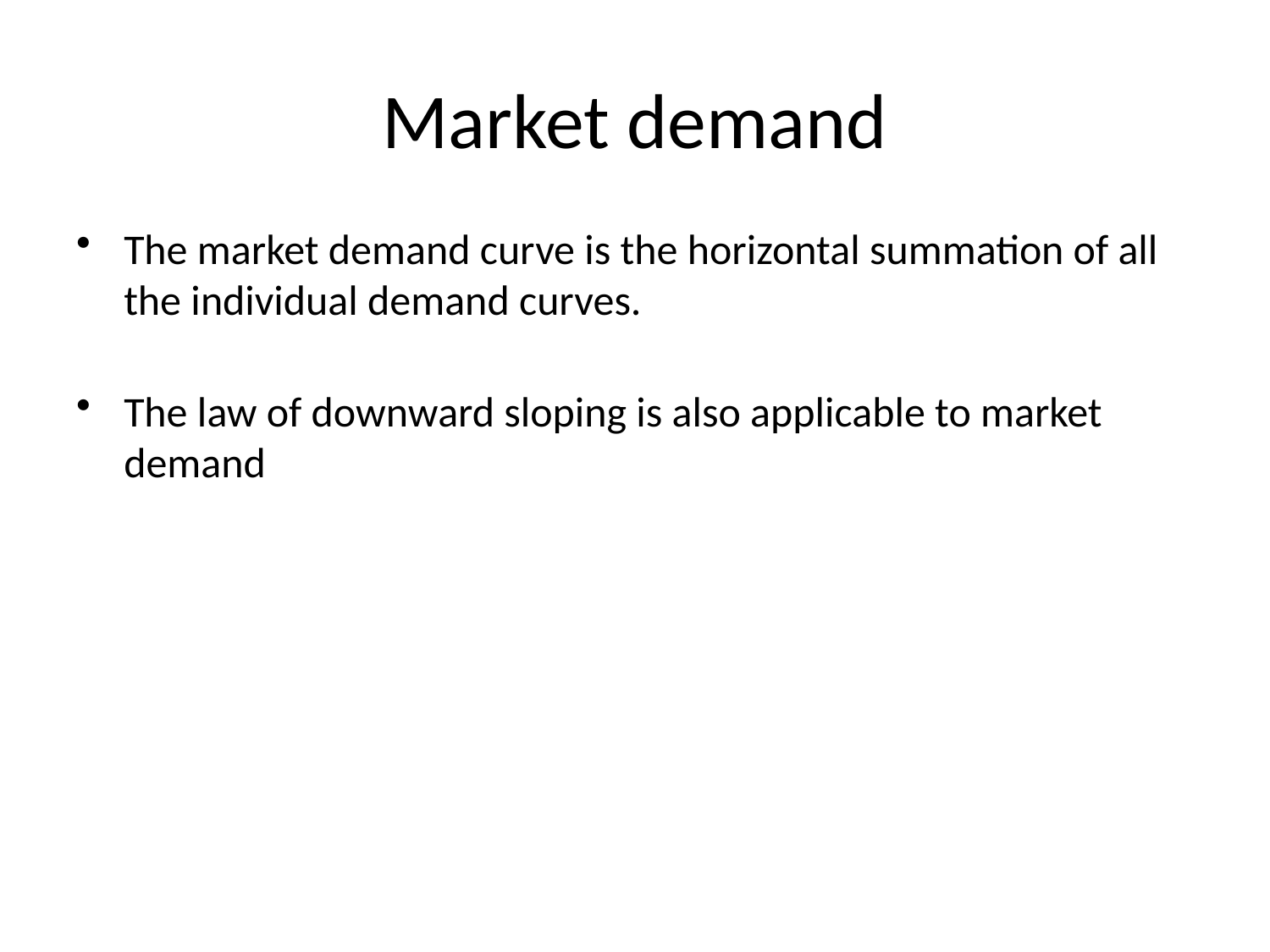

# Market demand
The market demand curve is the horizontal summation of all the individual demand curves.

The law of downward sloping is also applicable to market demand